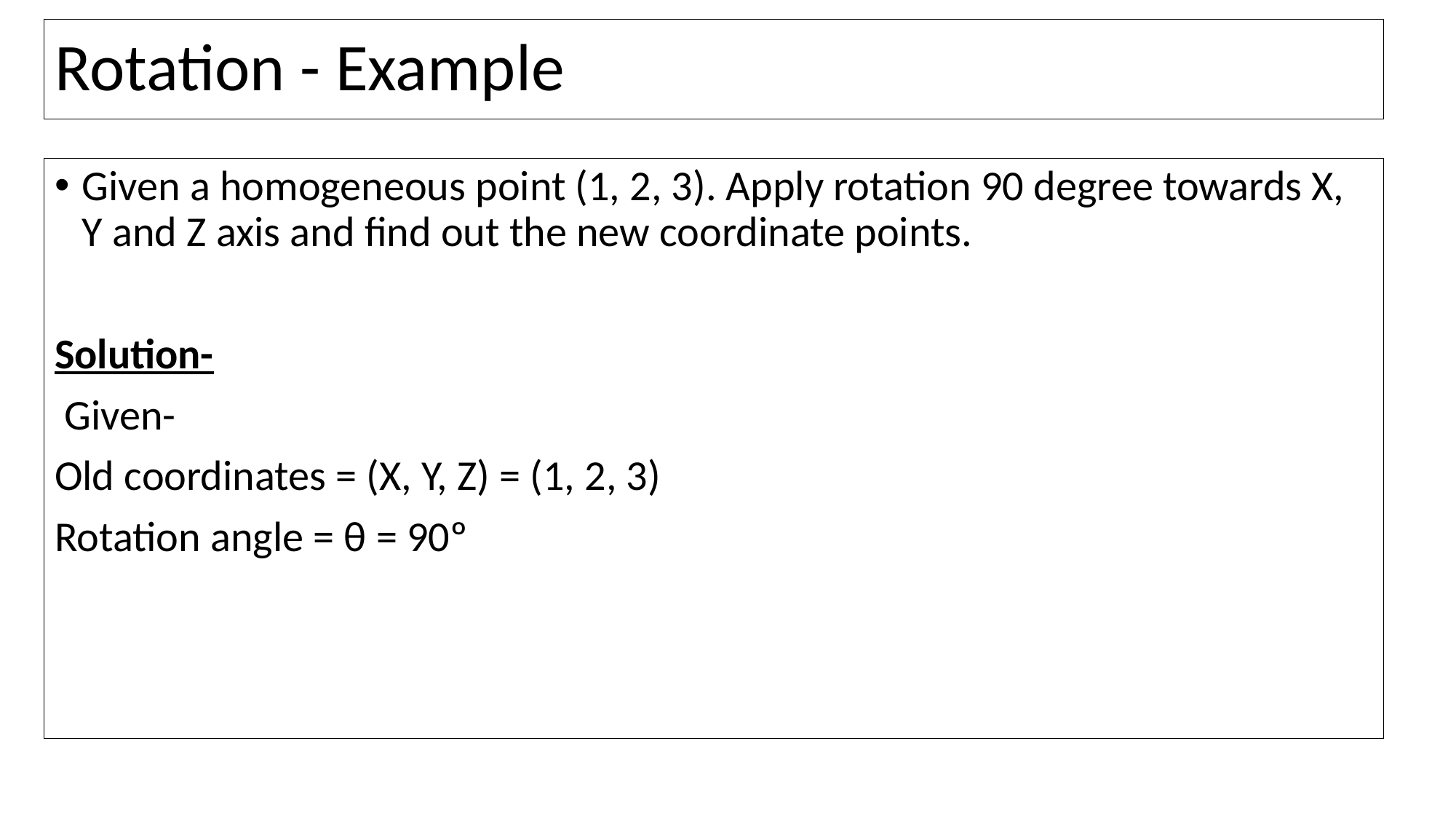

# Rotation - Example
Given a homogeneous point (1, 2, 3). Apply rotation 90 degree towards X, Y and Z axis and find out the new coordinate points.

Solution-
 Given-
Old coordinates = (X, Y, Z) = (1, 2, 3)
Rotation angle = θ = 90º